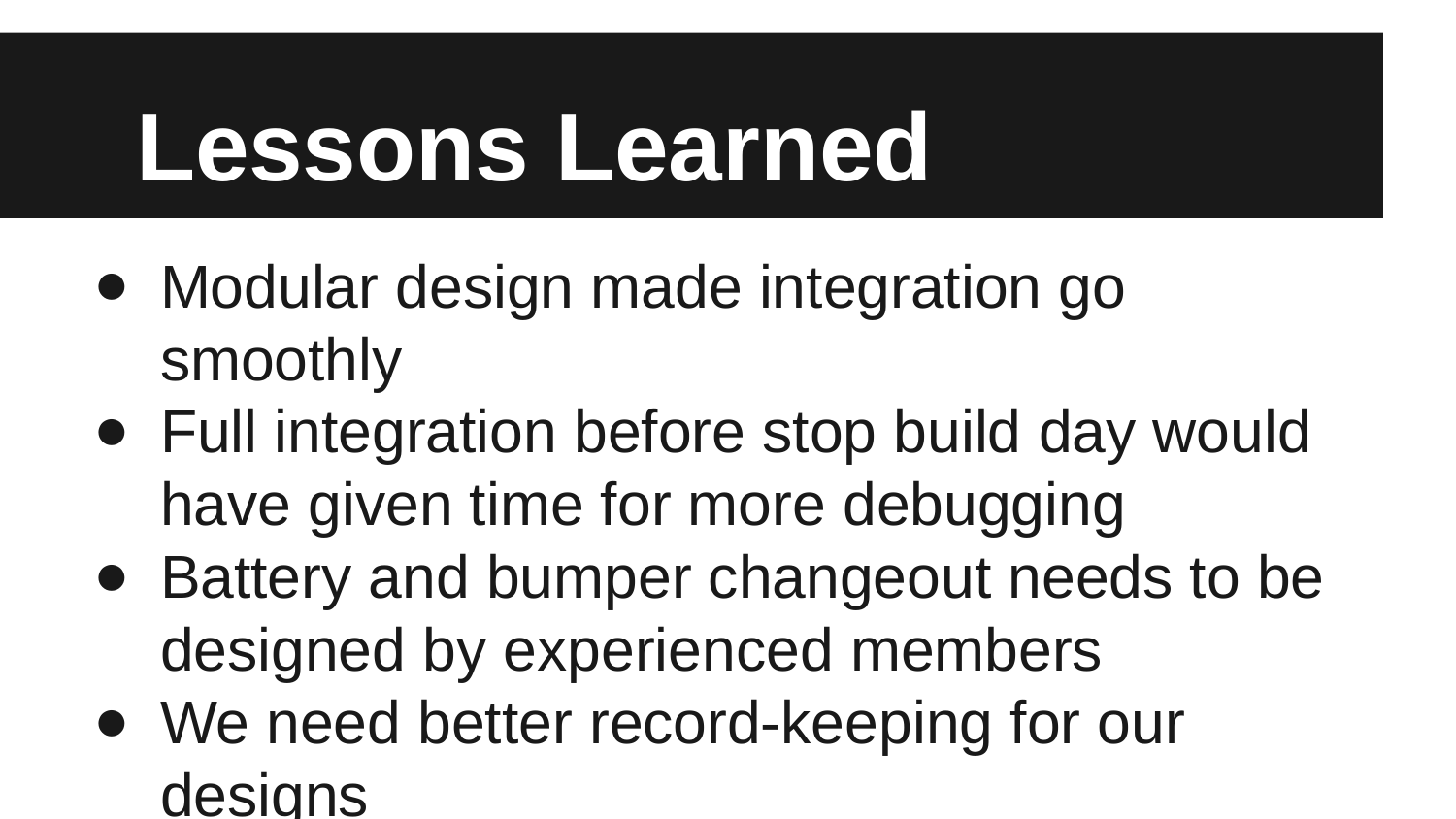

# Lessons Learned
Modular design made integration go smoothly
Full integration before stop build day would have given time for more debugging
Battery and bumper changeout needs to be designed by experienced members
We need better record-keeping for our designs